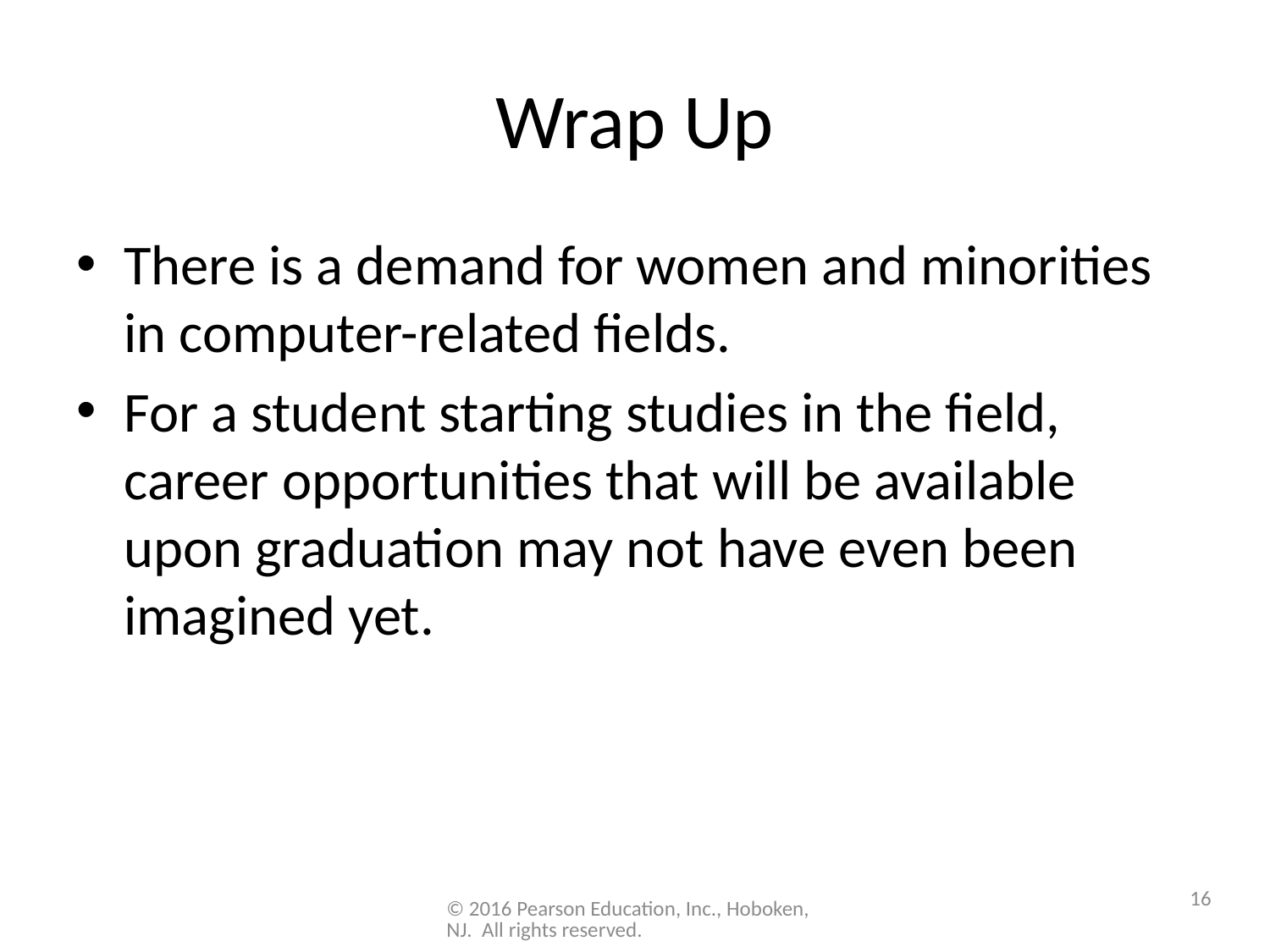

# Wrap Up
There is a demand for women and minorities in computer-related fields.
For a student starting studies in the field, career opportunities that will be available upon graduation may not have even been imagined yet.

16
© 2016 Pearson Education, Inc., Hoboken, NJ.  All rights reserved.